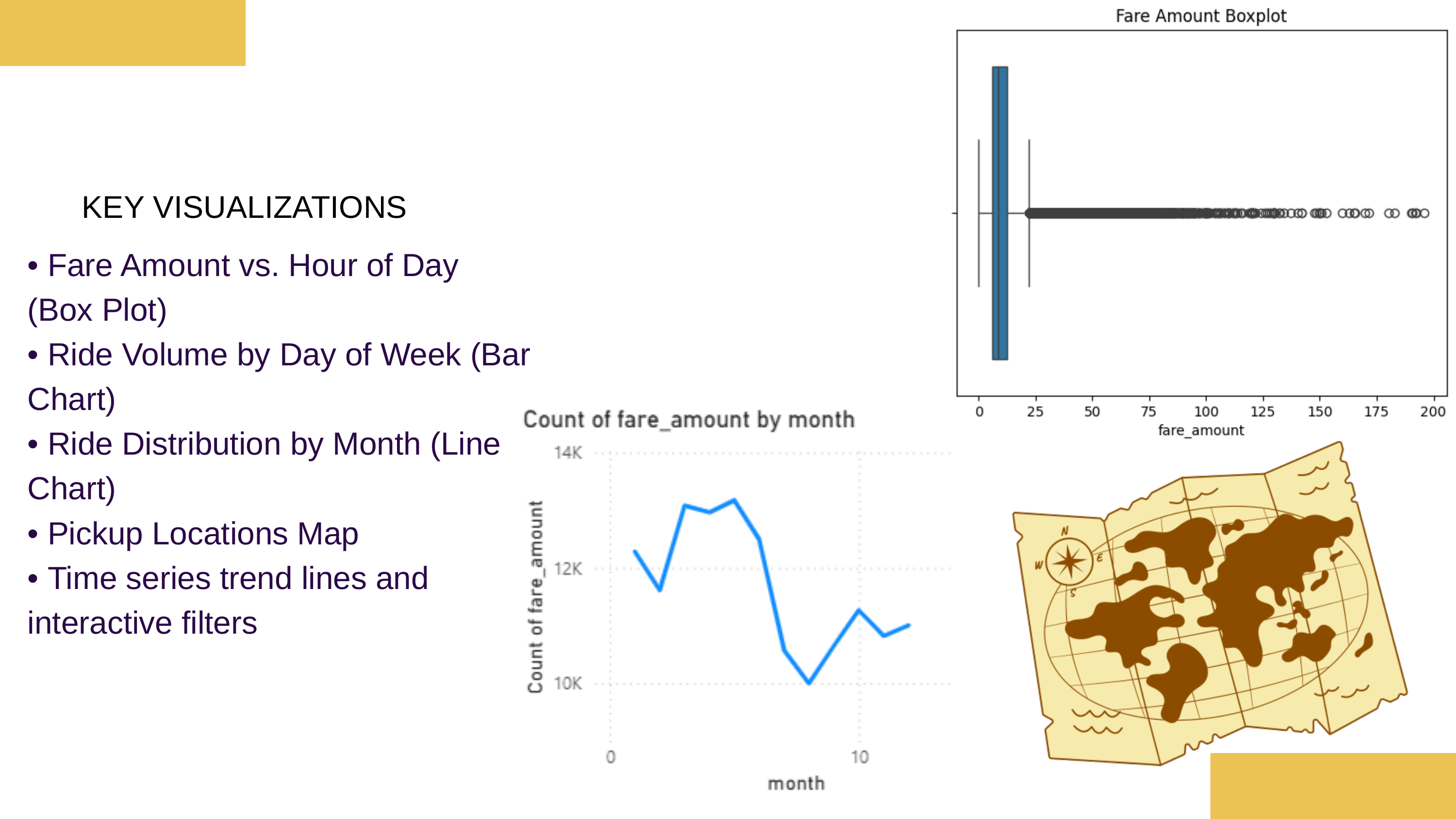

KEY VISUALIZATIONS
• Fare Amount vs. Hour of Day (Box Plot)
• Ride Volume by Day of Week (Bar Chart)
• Ride Distribution by Month (Line Chart)
• Pickup Locations Map
• Time series trend lines and interactive filters